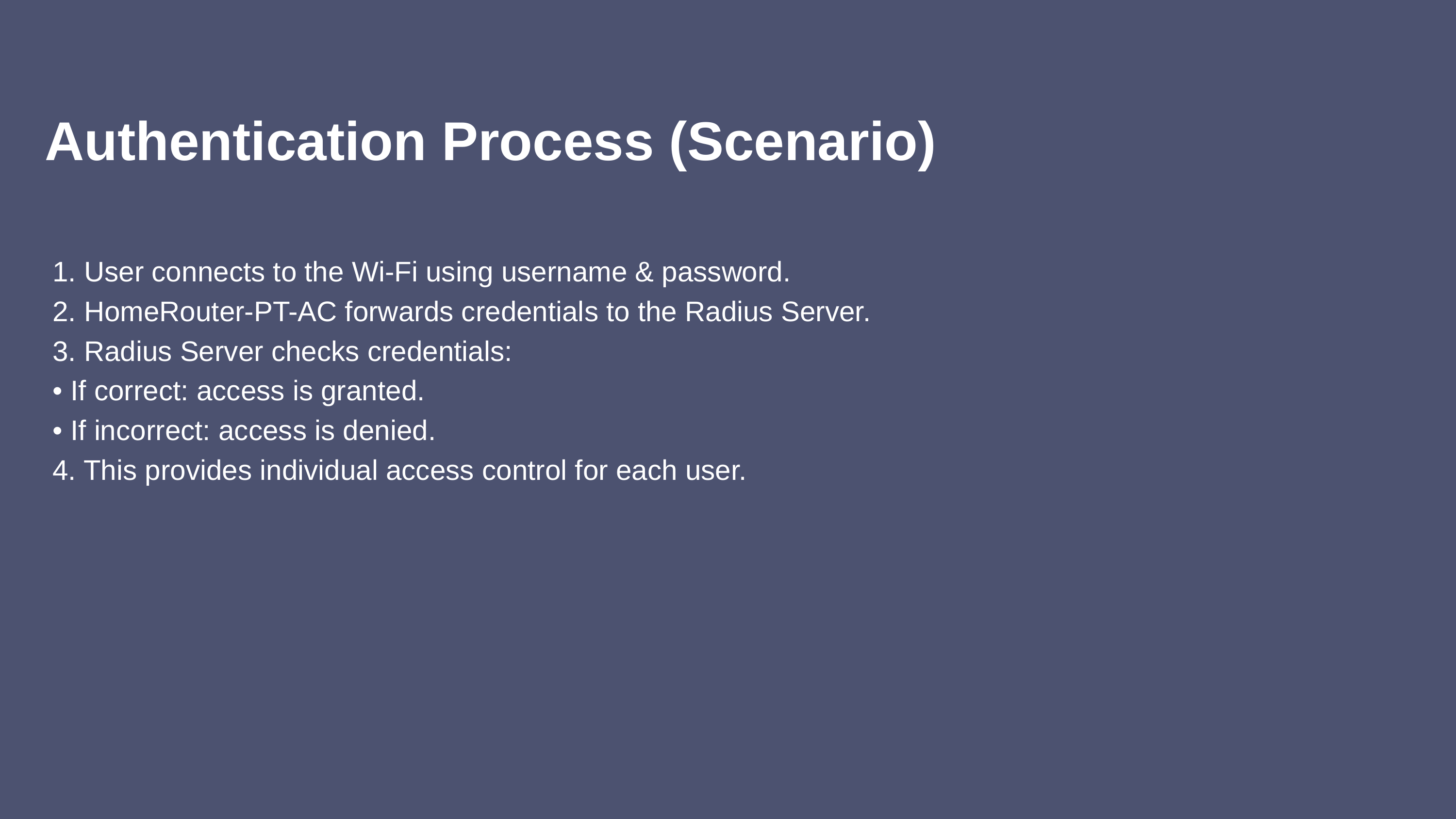

Authentication Process (Scenario)

 1. User connects to the Wi-Fi using username & password.
 2. HomeRouter-PT-AC forwards credentials to the Radius Server.
 3. Radius Server checks credentials:
 • If correct: access is granted.
 • If incorrect: access is denied.
 4. This provides individual access control for each user.